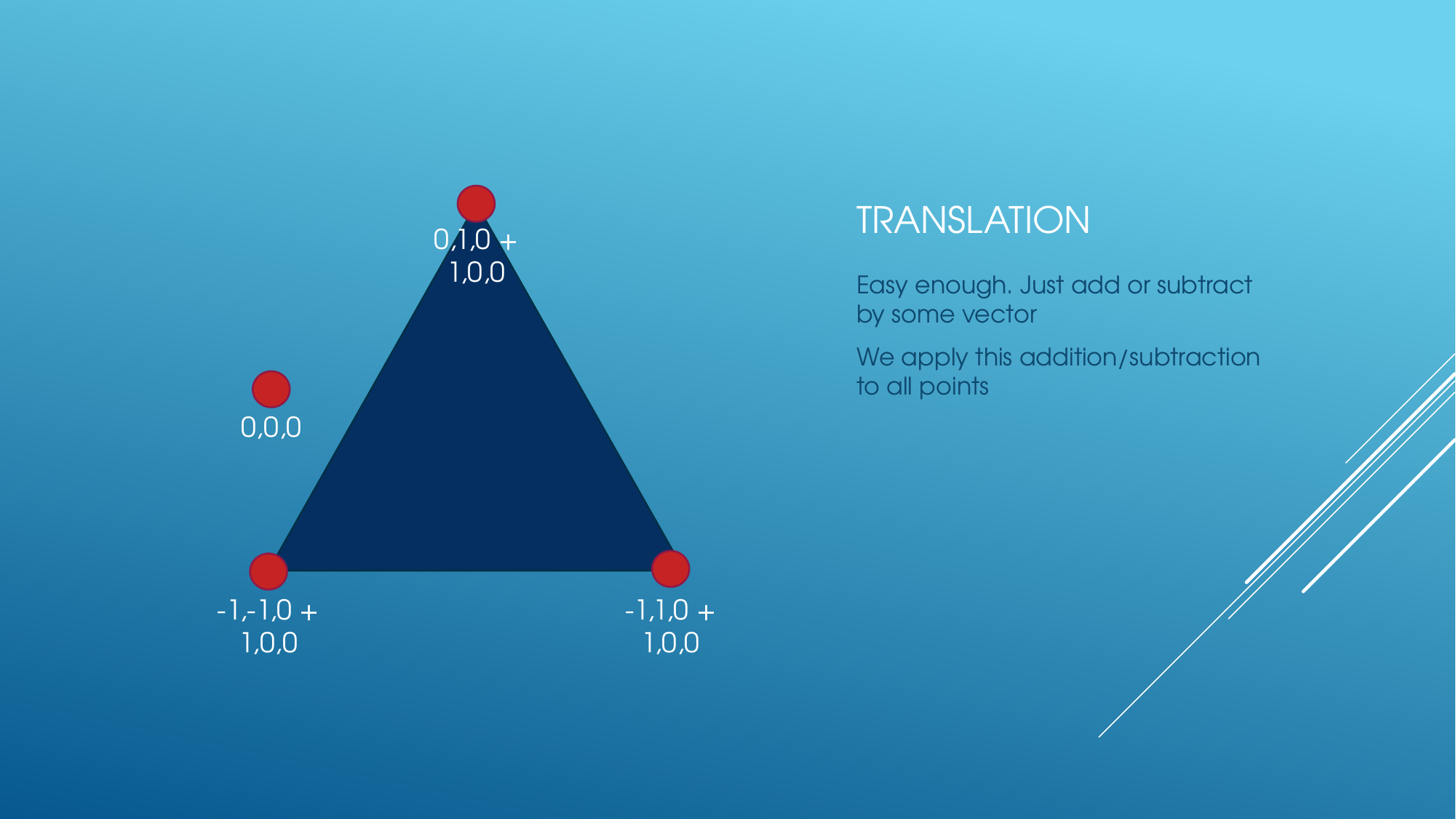

# translation

0,1,0 + 1,0,0
Easy enough. Just add or subtract by some vector
We apply this addition/subtraction to all points

0,0,0

-1,-1,0 + 1,0,0
-1,1,0 + 1,0,0